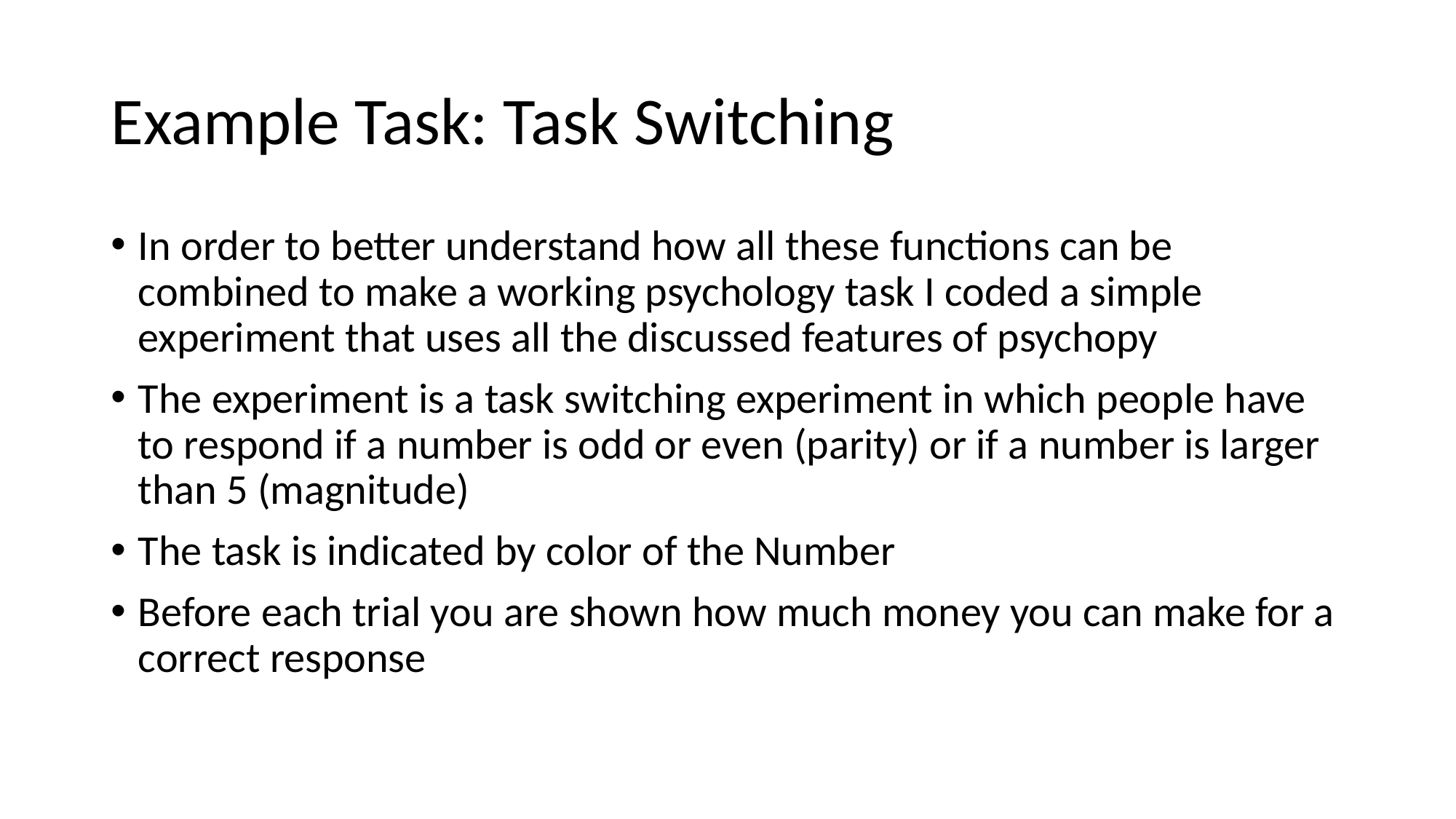

# Example Task: Task Switching
In order to better understand how all these functions can be combined to make a working psychology task I coded a simple experiment that uses all the discussed features of psychopy
The experiment is a task switching experiment in which people have to respond if a number is odd or even (parity) or if a number is larger than 5 (magnitude)
The task is indicated by color of the Number
Before each trial you are shown how much money you can make for a correct response